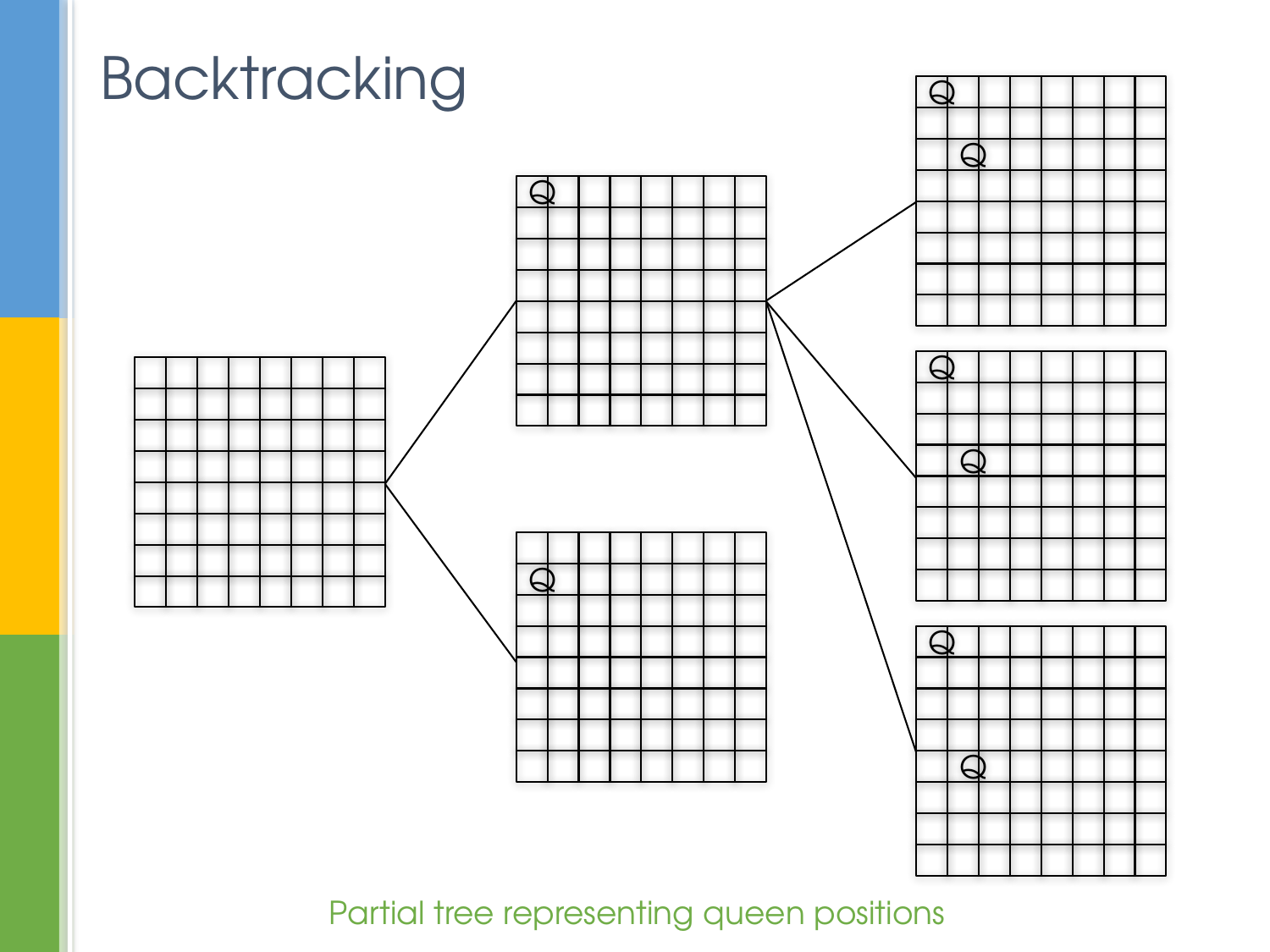

# Backtracking
Q

Q

Q

Q

Q

Q

Q

Q

Partial tree representing queen positions